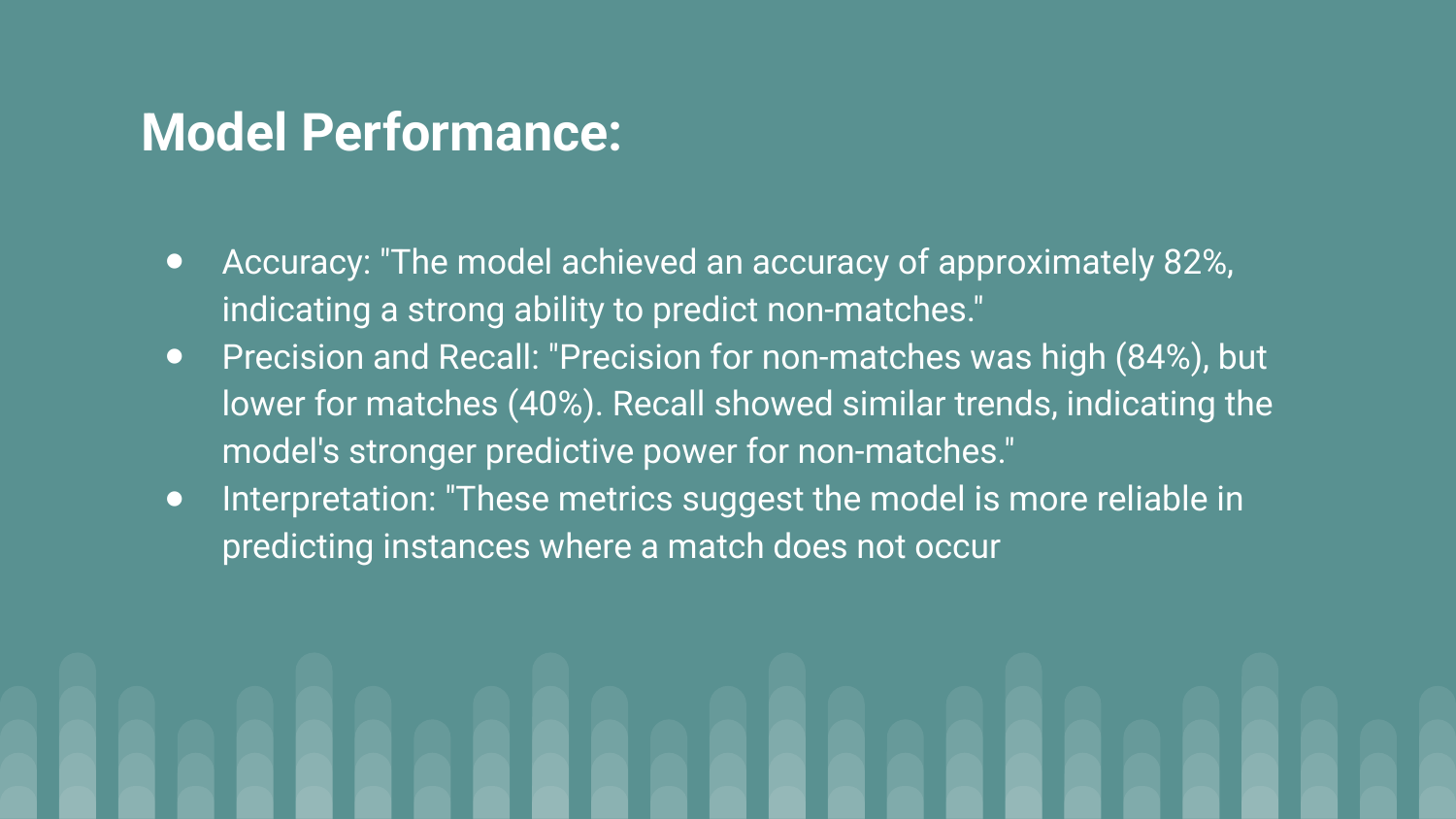

# Model Performance:

Accuracy: "The model achieved an accuracy of approximately 82%, indicating a strong ability to predict non-matches."
Precision and Recall: "Precision for non-matches was high (84%), but lower for matches (40%). Recall showed similar trends, indicating the model's stronger predictive power for non-matches."
Interpretation: "These metrics suggest the model is more reliable in predicting instances where a match does not occur